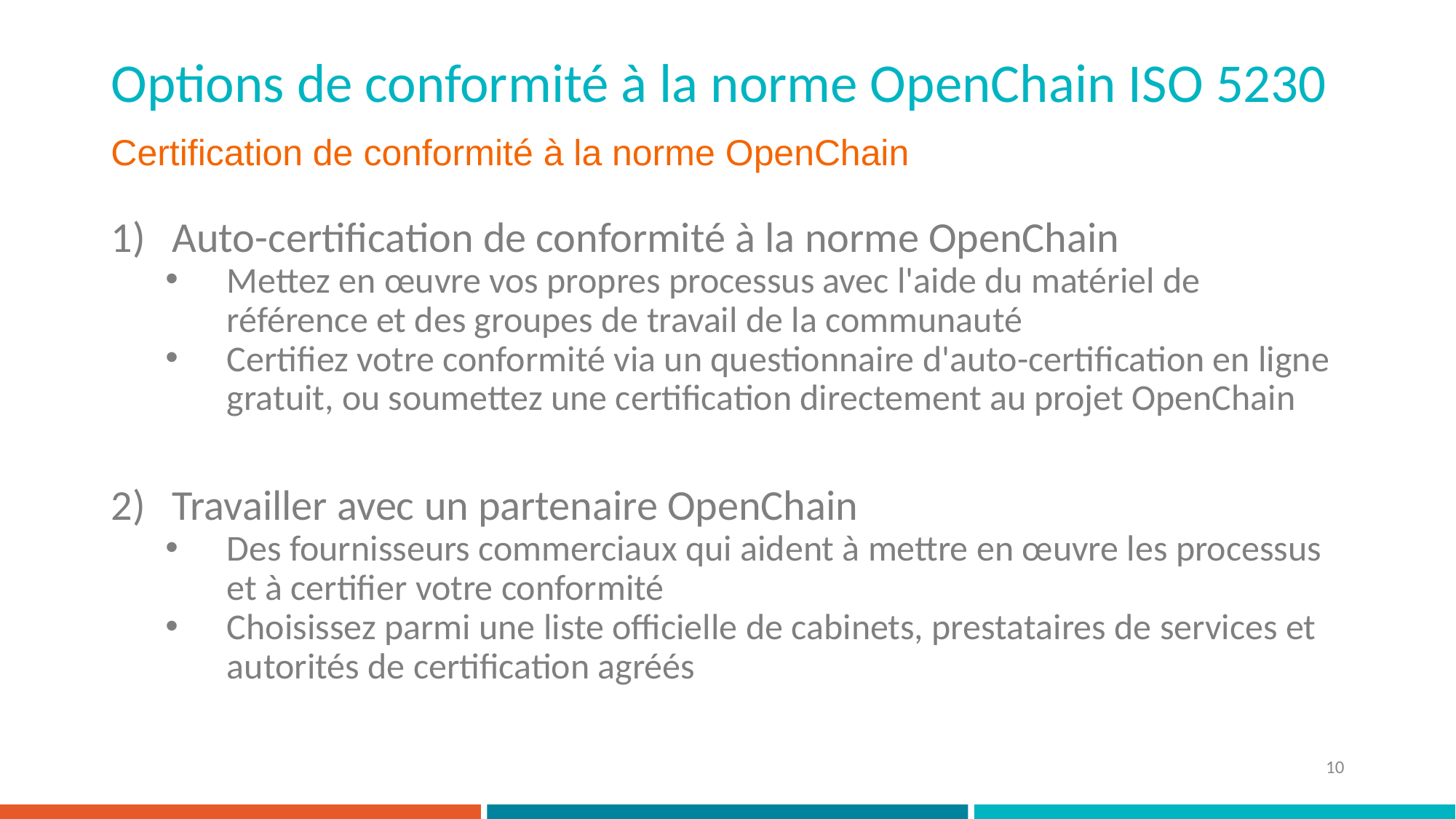

# Options de conformité à la norme OpenChain ISO 5230
Certification de conformité à la norme OpenChain
Auto-certification de conformité à la norme OpenChain
Mettez en œuvre vos propres processus avec l'aide du matériel de référence et des groupes de travail de la communauté
Certifiez votre conformité via un questionnaire d'auto-certification en ligne gratuit, ou soumettez une certification directement au projet OpenChain

Travailler avec un partenaire OpenChain
Des fournisseurs commerciaux qui aident à mettre en œuvre les processus et à certifier votre conformité
Choisissez parmi une liste officielle de cabinets, prestataires de services et autorités de certification agréés

10